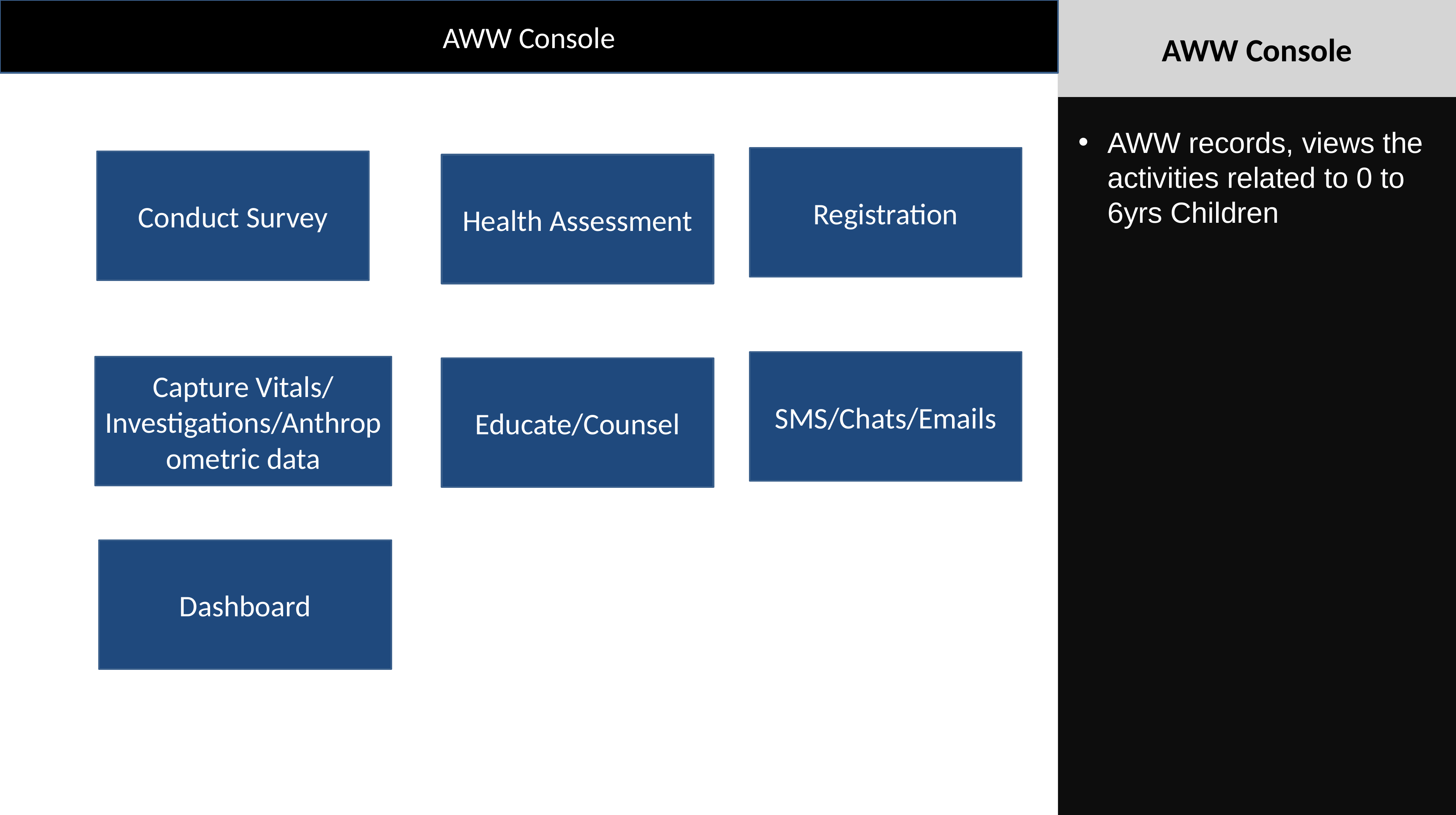

AWW Console
AWW Console

AWW records, views the activities related to 0 to 6yrs Children
Registration
Conduct Survey
Health Assessment
SMS/Chats/Emails
Capture Vitals/ Investigations/Anthropometric data
Educate/Counsel
Dashboard